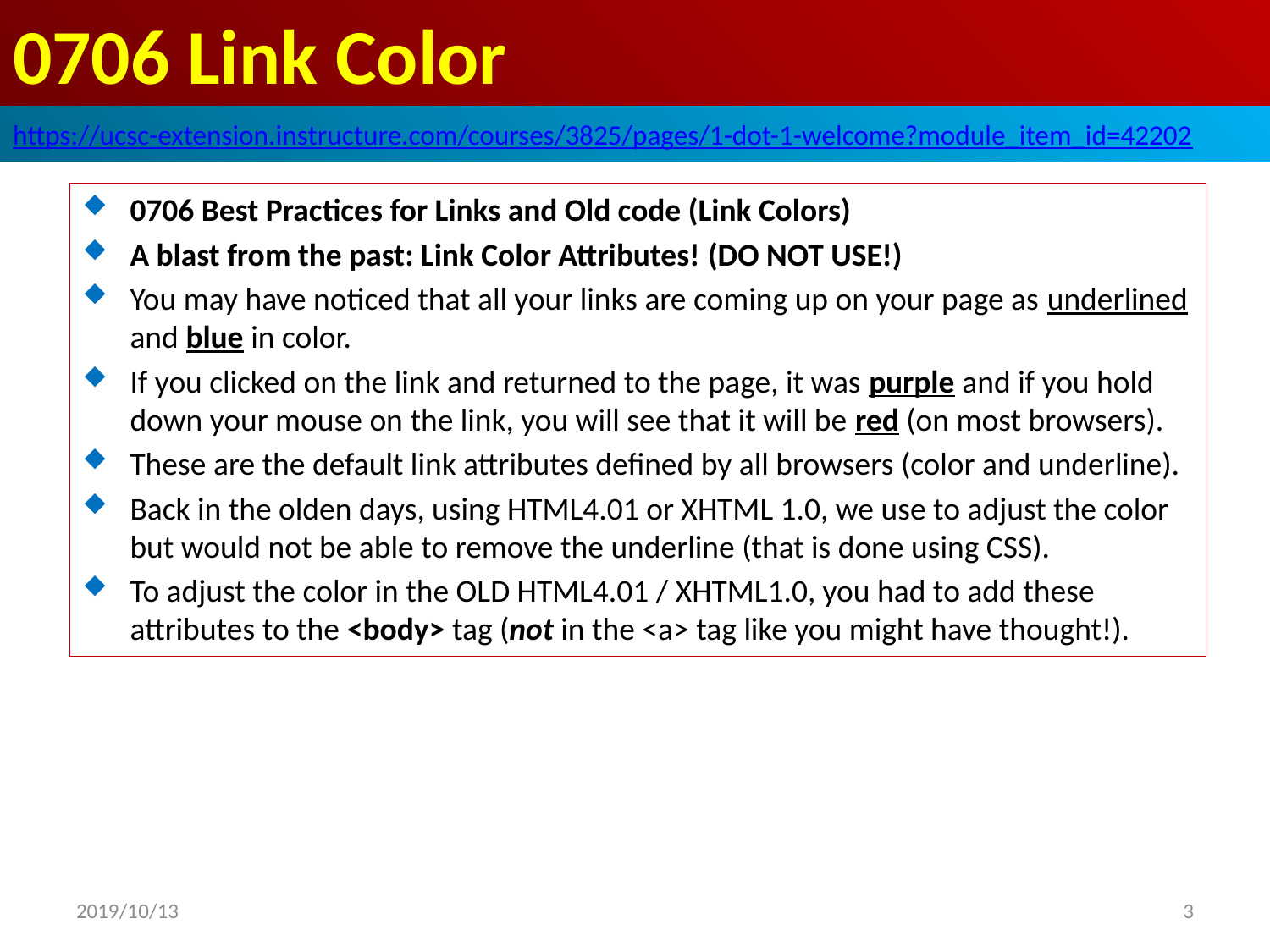

# 0706 Link Color

https://ucsc-extension.instructure.com/courses/3825/pages/1-dot-1-welcome?module_item_id=42202
0706 Best Practices for Links and Old code (Link Colors)
A blast from the past: Link Color Attributes! (DO NOT USE!)
You may have noticed that all your links are coming up on your page as underlined and blue in color.
If you clicked on the link and returned to the page, it was purple and if you hold down your mouse on the link, you will see that it will be red (on most browsers).
These are the default link attributes defined by all browsers (color and underline).
Back in the olden days, using HTML4.01 or XHTML 1.0, we use to adjust the color but would not be able to remove the underline (that is done using CSS).
To adjust the color in the OLD HTML4.01 / XHTML1.0, you had to add these attributes to the <body> tag (not in the <a> tag like you might have thought!).
2019/10/13
3